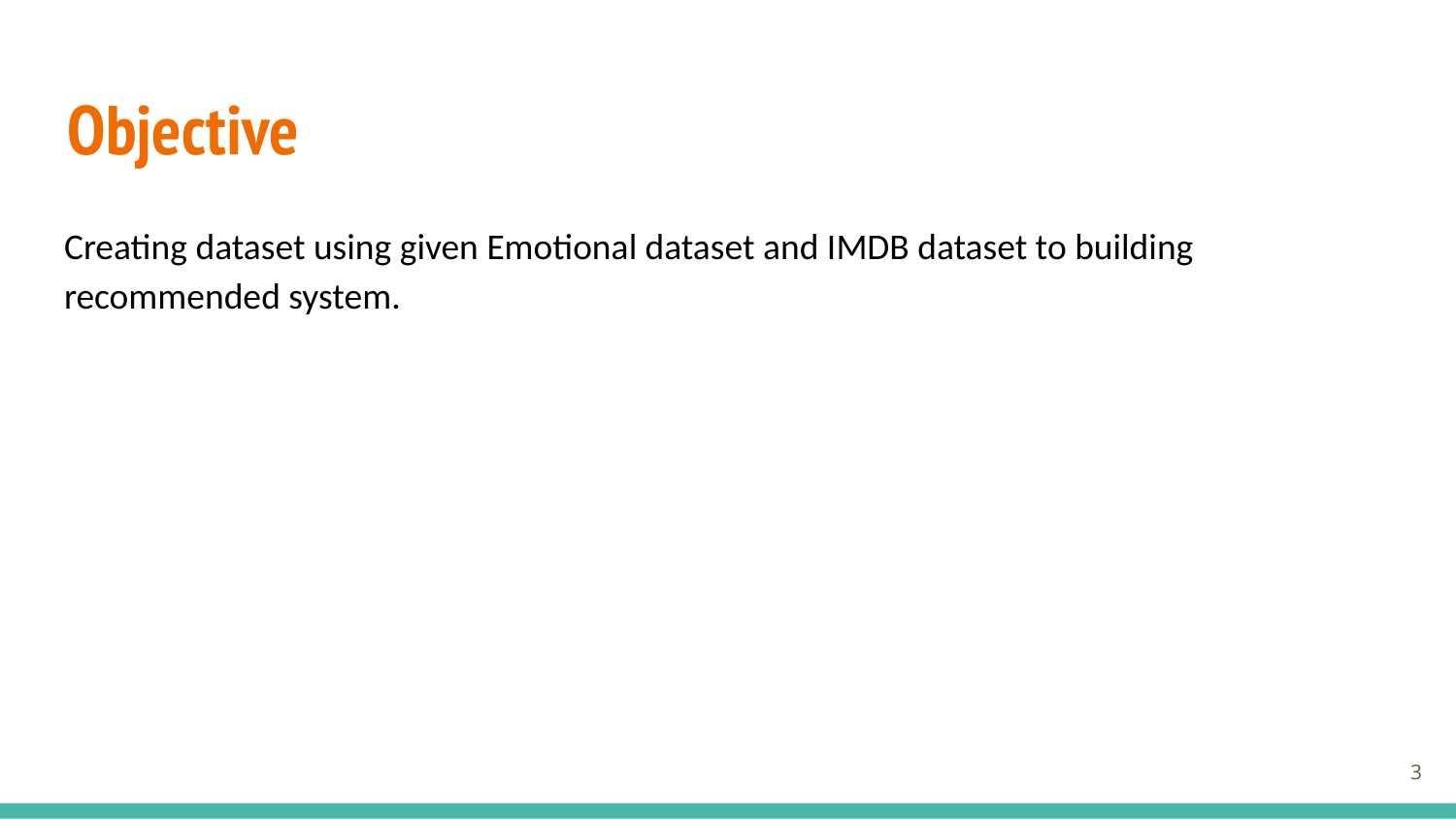

# Objective
Creating dataset using given Emotional dataset and IMDB dataset to building
recommended system.
3